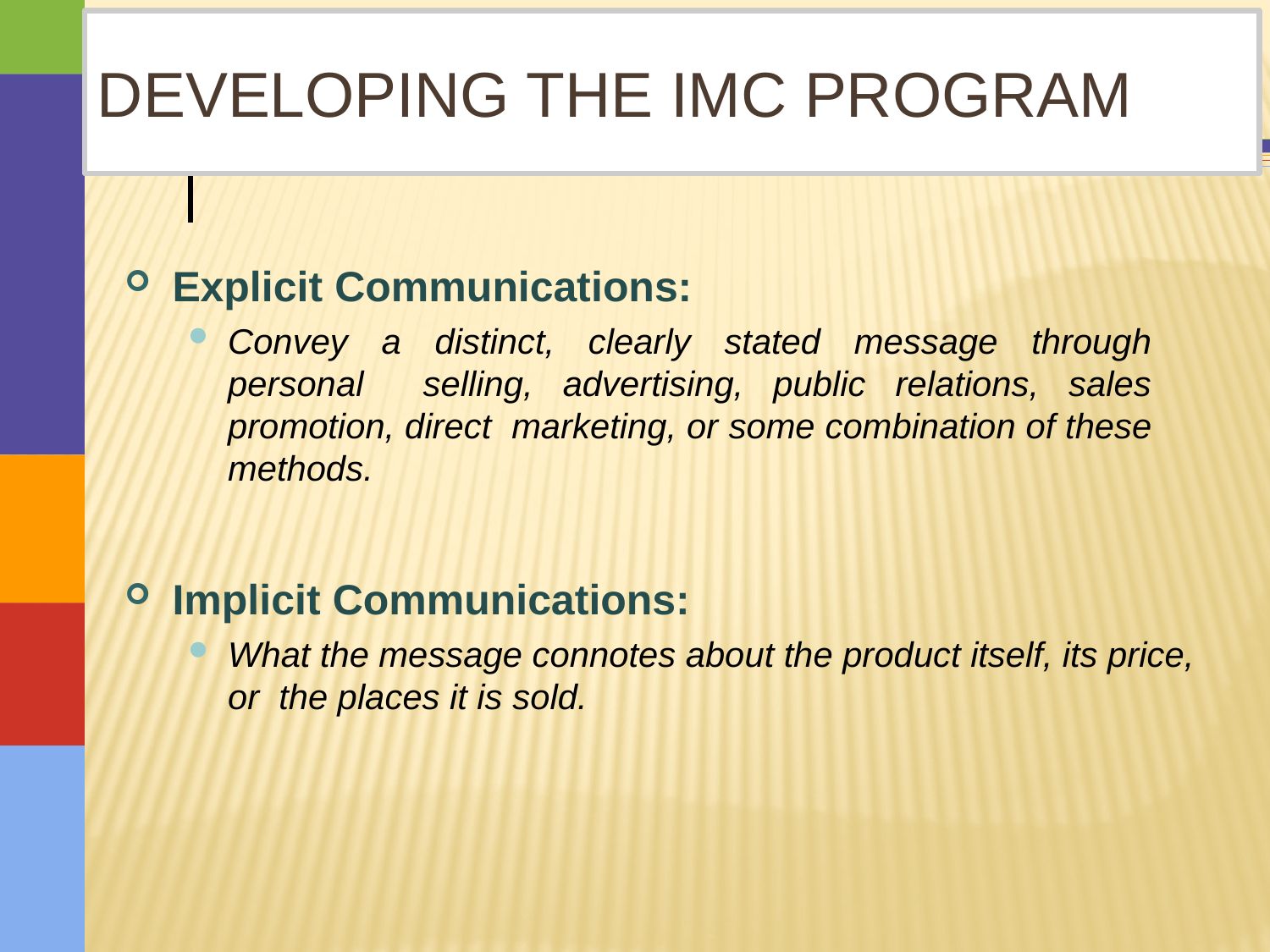

# Developing the imc program

Explicit Communications:
Convey a distinct, clearly stated message through personal  selling, advertising, public relations, sales promotion, direct  marketing, or some combination of these methods.

Implicit Communications:
What the message connotes about the product itself, its price, or  the places it is sold.